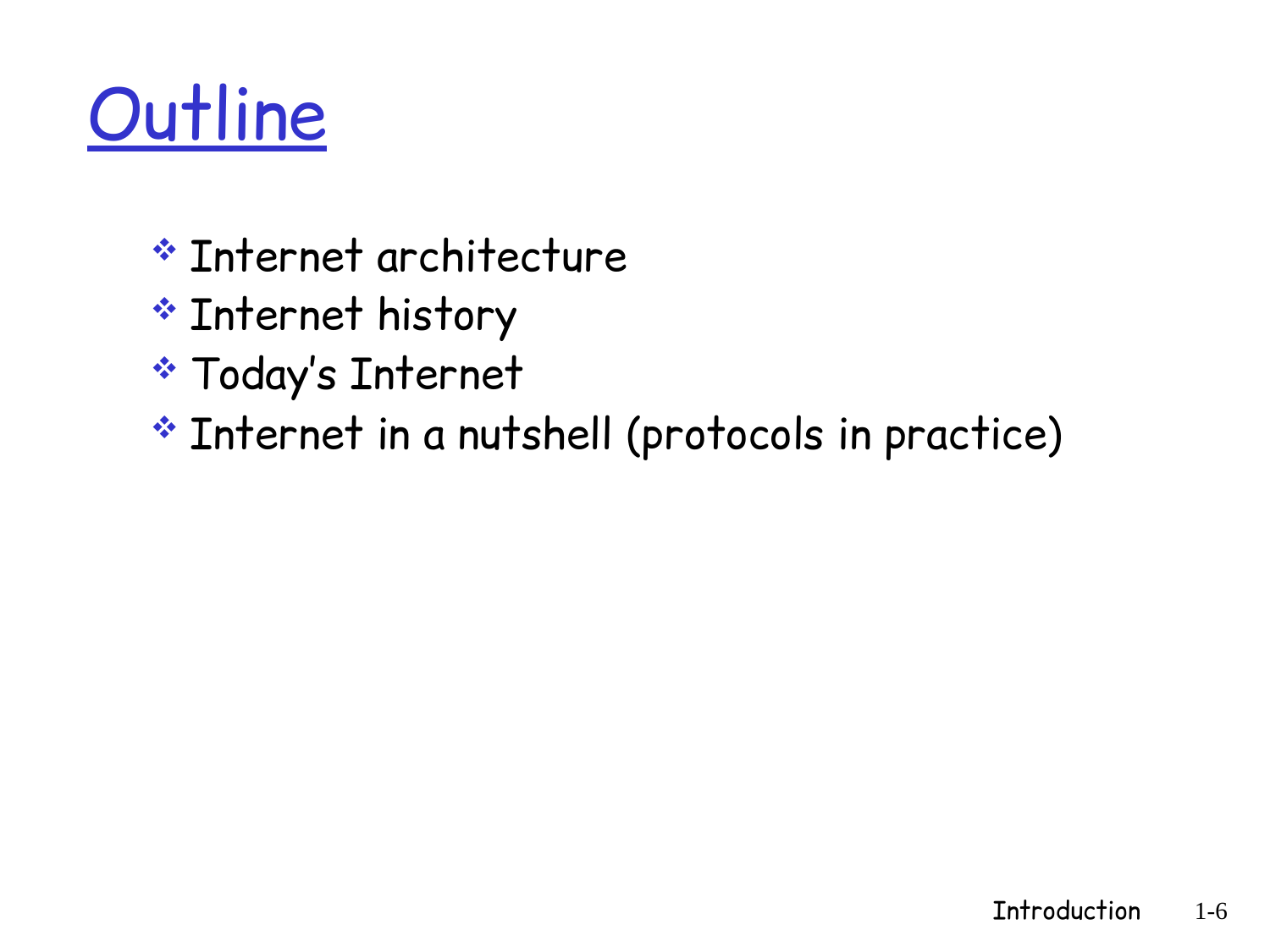

# Outline
Internet architecture
Internet history
Today’s Internet
Internet in a nutshell (protocols in practice)
 Introduction
1-6